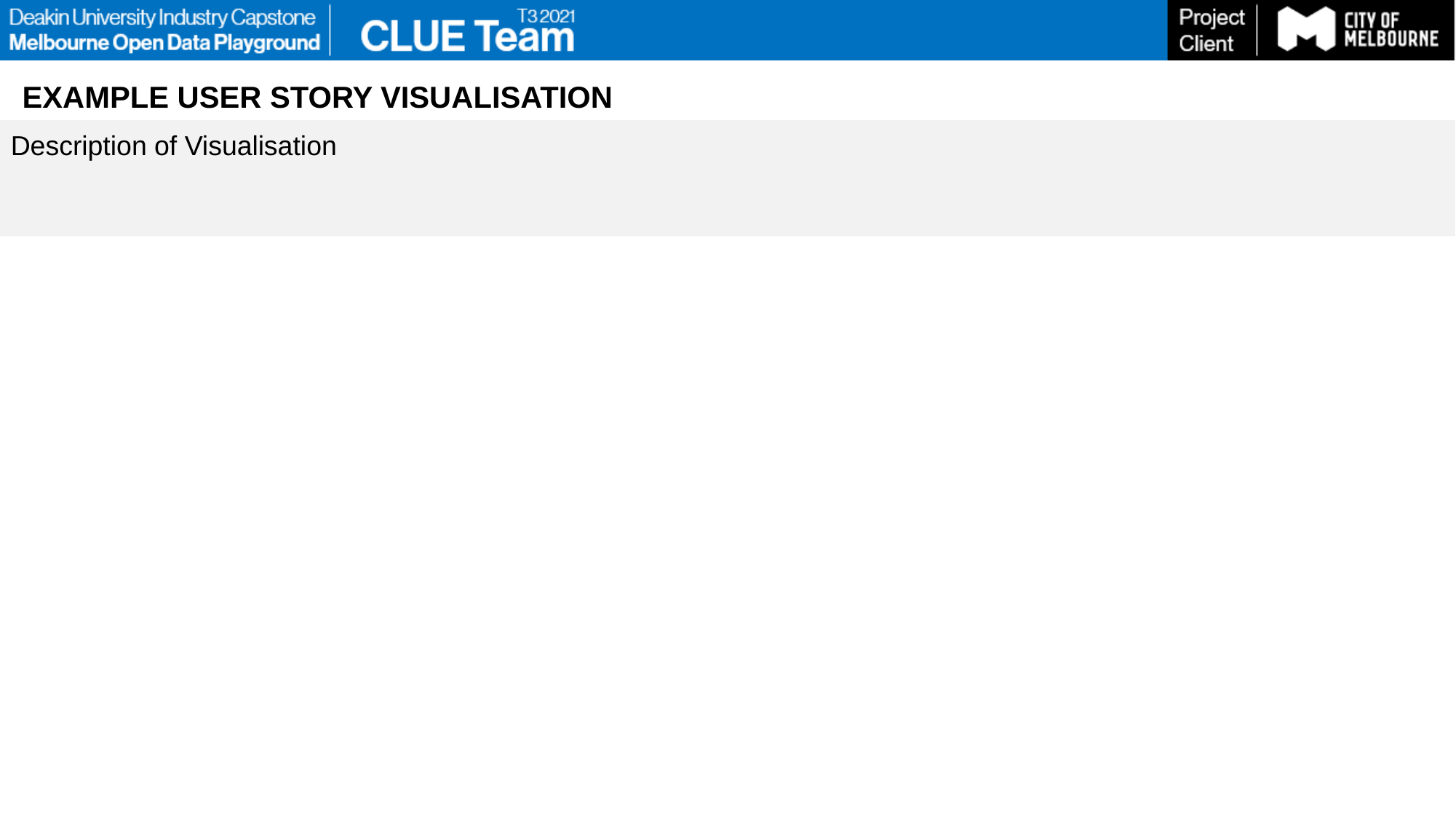

EXAMPLE USER STORY VISUALISATION
Description of Visualisation